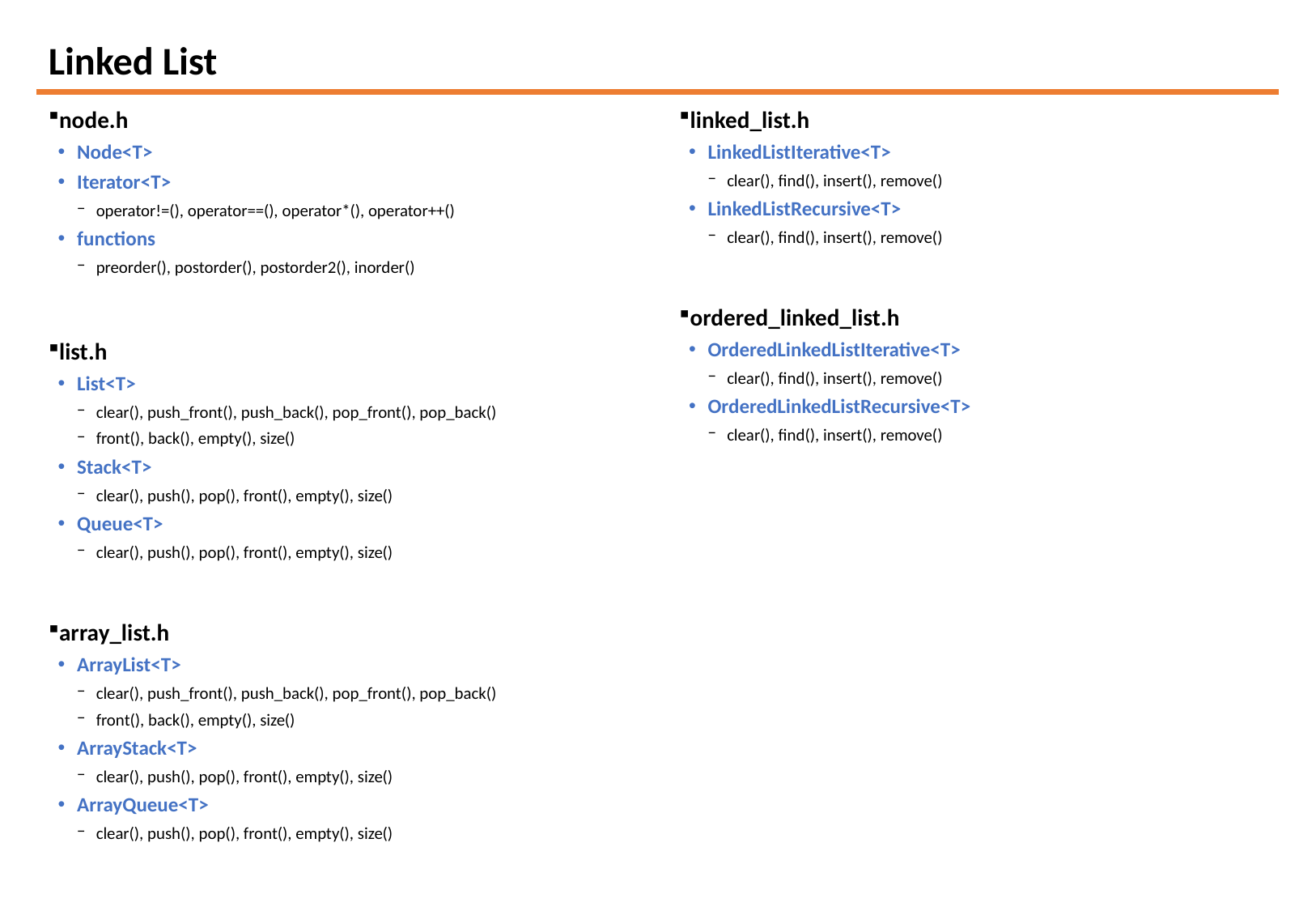

# Linked List
linked_list.h
LinkedListIterative<T>
clear(), find(), insert(), remove()
LinkedListRecursive<T>
clear(), find(), insert(), remove()

ordered_linked_list.h
OrderedLinkedListIterative<T>
clear(), find(), insert(), remove()
OrderedLinkedListRecursive<T>
clear(), find(), insert(), remove()

node.h
Node<T>
Iterator<T>
operator!=(), operator==(), operator*(), operator++()
functions
preorder(), postorder(), postorder2(), inorder()

list.h
List<T>
clear(), push_front(), push_back(), pop_front(), pop_back()
front(), back(), empty(), size()
Stack<T>
clear(), push(), pop(), front(), empty(), size()
Queue<T>
clear(), push(), pop(), front(), empty(), size()

array_list.h
ArrayList<T>
clear(), push_front(), push_back(), pop_front(), pop_back()
front(), back(), empty(), size()
ArrayStack<T>
clear(), push(), pop(), front(), empty(), size()
ArrayQueue<T>
clear(), push(), pop(), front(), empty(), size()